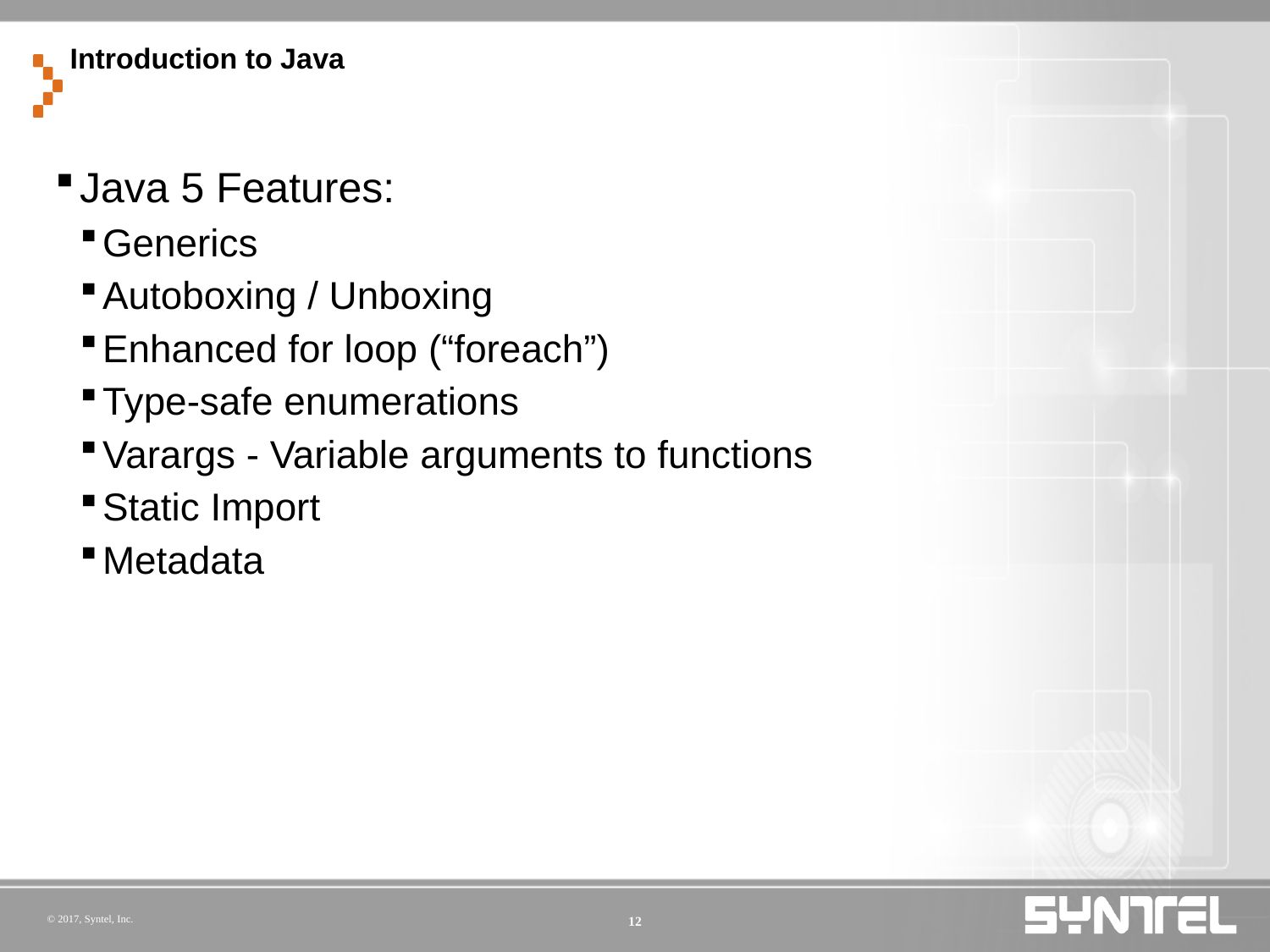

# Introduction to Java
Java 5 Features:
Generics
Autoboxing / Unboxing
Enhanced for loop (“foreach”)
Type-safe enumerations
Varargs - Variable arguments to functions
Static Import
Metadata